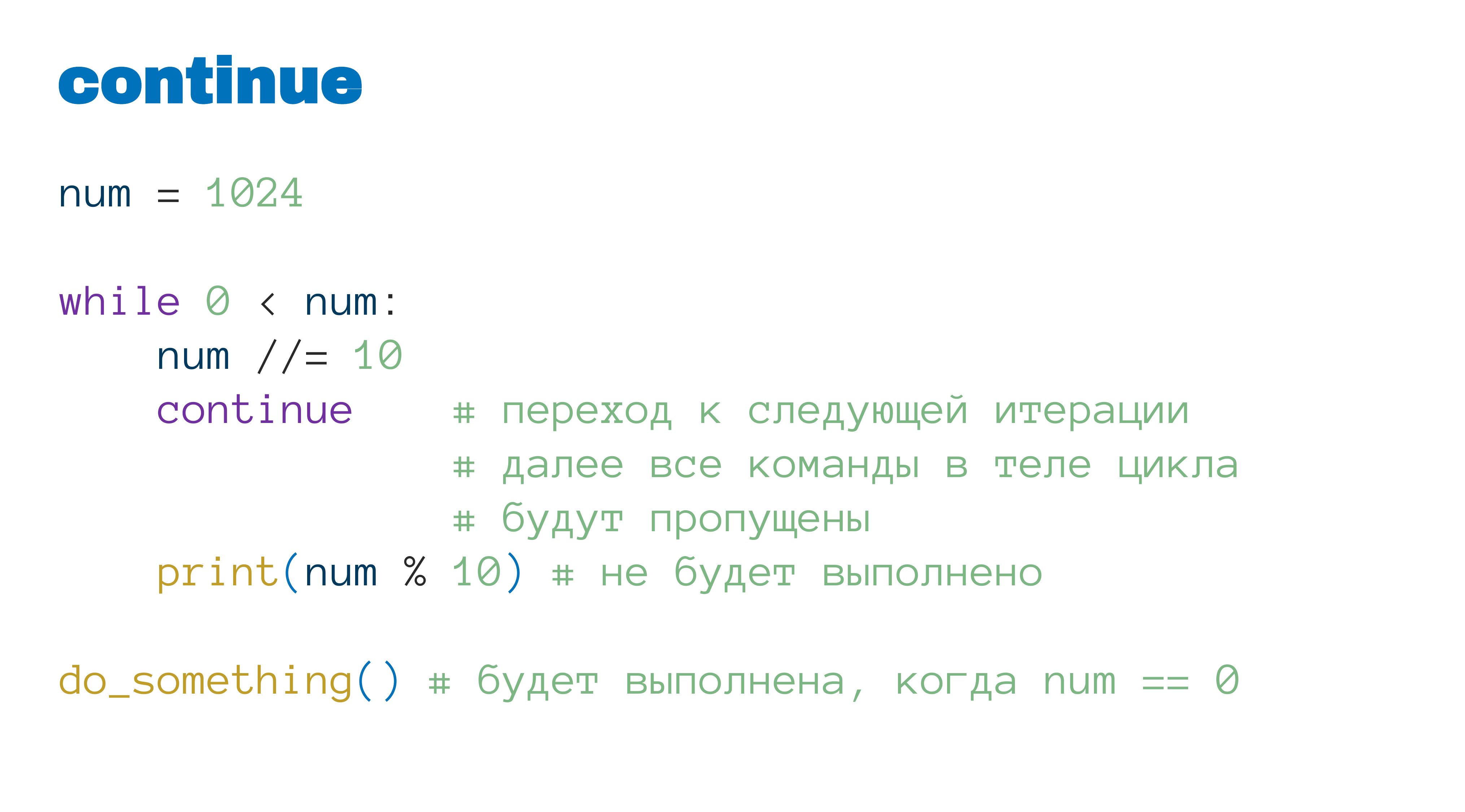

# continue
num = 1024

while 0 < num:
    num //= 10
    continue    # переход к следующей итерации
                # далее все команды в теле цикла
                # будут пропущены
    print(num % 10) # не будет выполнено

do_something() # будет выполнена, когда num == 0
45